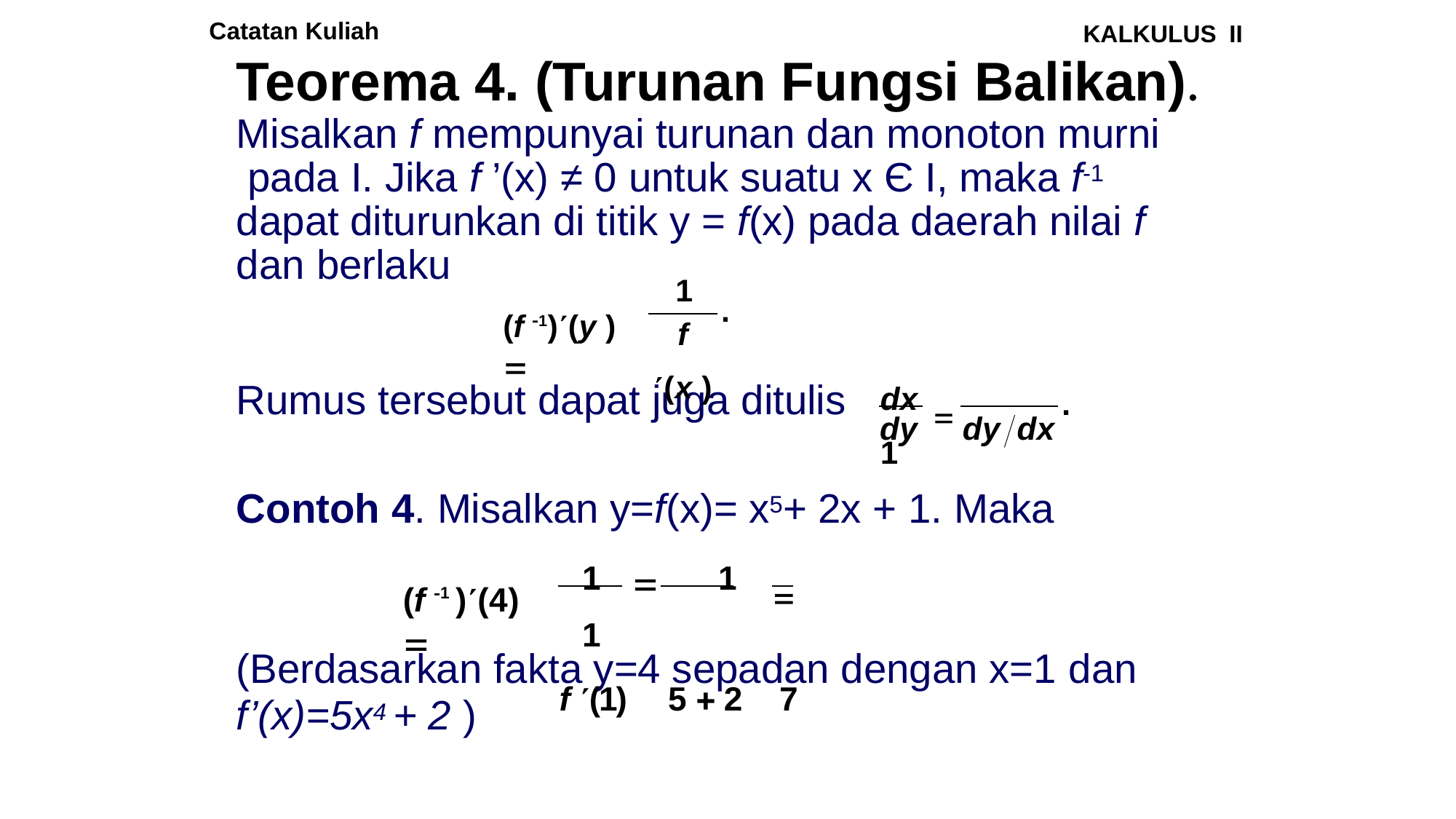

Catatan Kuliah
KALKULUS II
# Teorema 4. (Turunan Fungsi Balikan).
Misalkan f mempunyai turunan dan monoton murni  pada I. Jika f ’(x) ≠ 0 untuk suatu x Є I, maka f-1  dapat diturunkan di titik y = f(x) pada daerah nilai f  dan berlaku
1
f ′(x )
.
(f −1)′(y ) =

dx =	1
Rumus tersebut dapat juga ditulis
.
dy	dy	dx

Contoh 4. Misalkan y=f(x)= x5+ 2x + 1. Maka
1	1	= 1
f ′(1)	5 + 2	7
(f −1 )′(4) =
=

(Berdasarkan fakta y=4 sepadan dengan x=1 dan
f’(x)=5x4 + 2 )